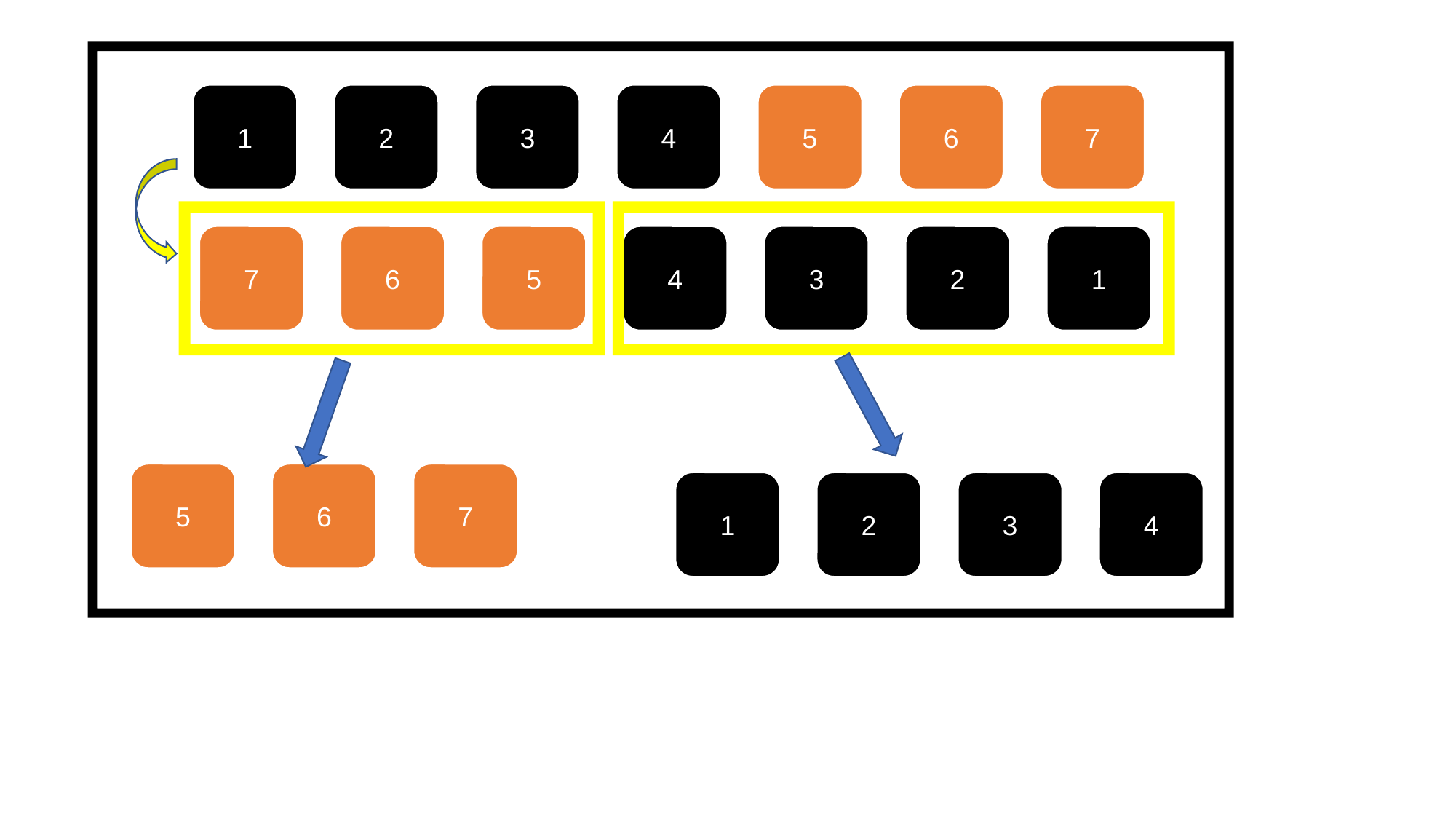

6
7
5
3
4
2
1

2
1
3
5
4
6
7

7
6
5
3
4
2
1